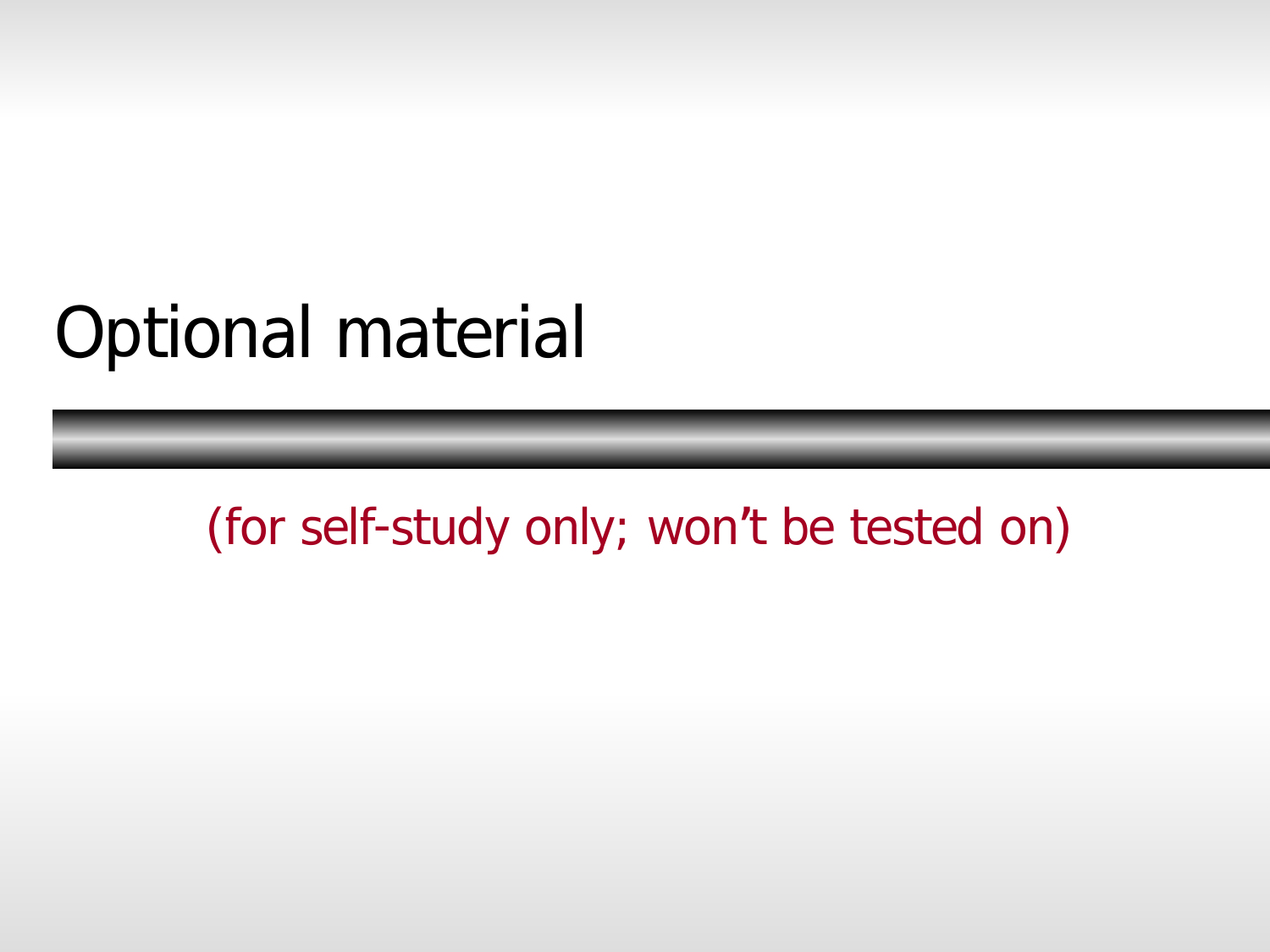

# Optional material
(for self-study only; won’t be tested on)